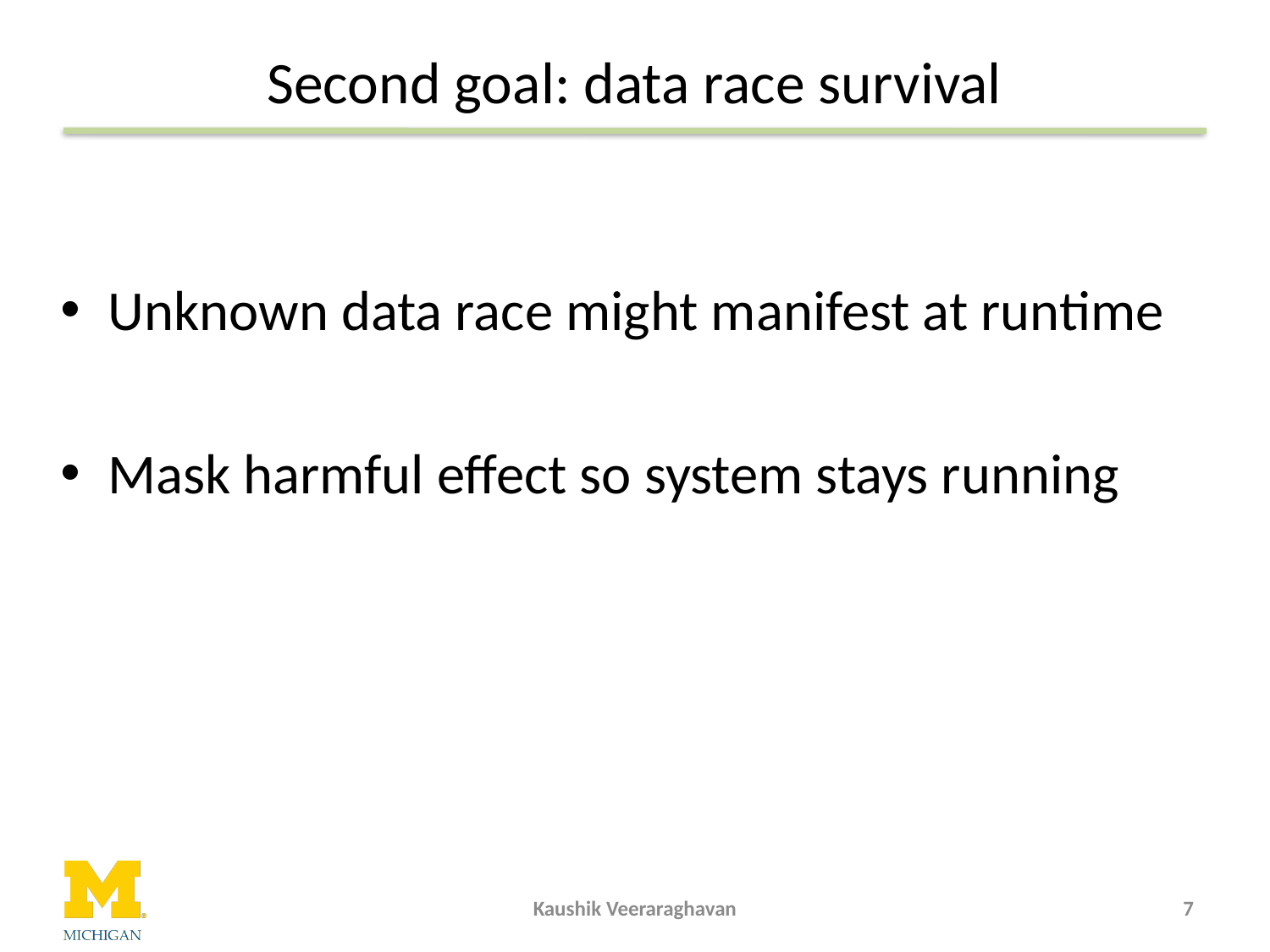

# Second goal: data race survival
Unknown data race might manifest at runtime

Mask harmful effect so system stays running
Kaushik Veeraraghavan
7